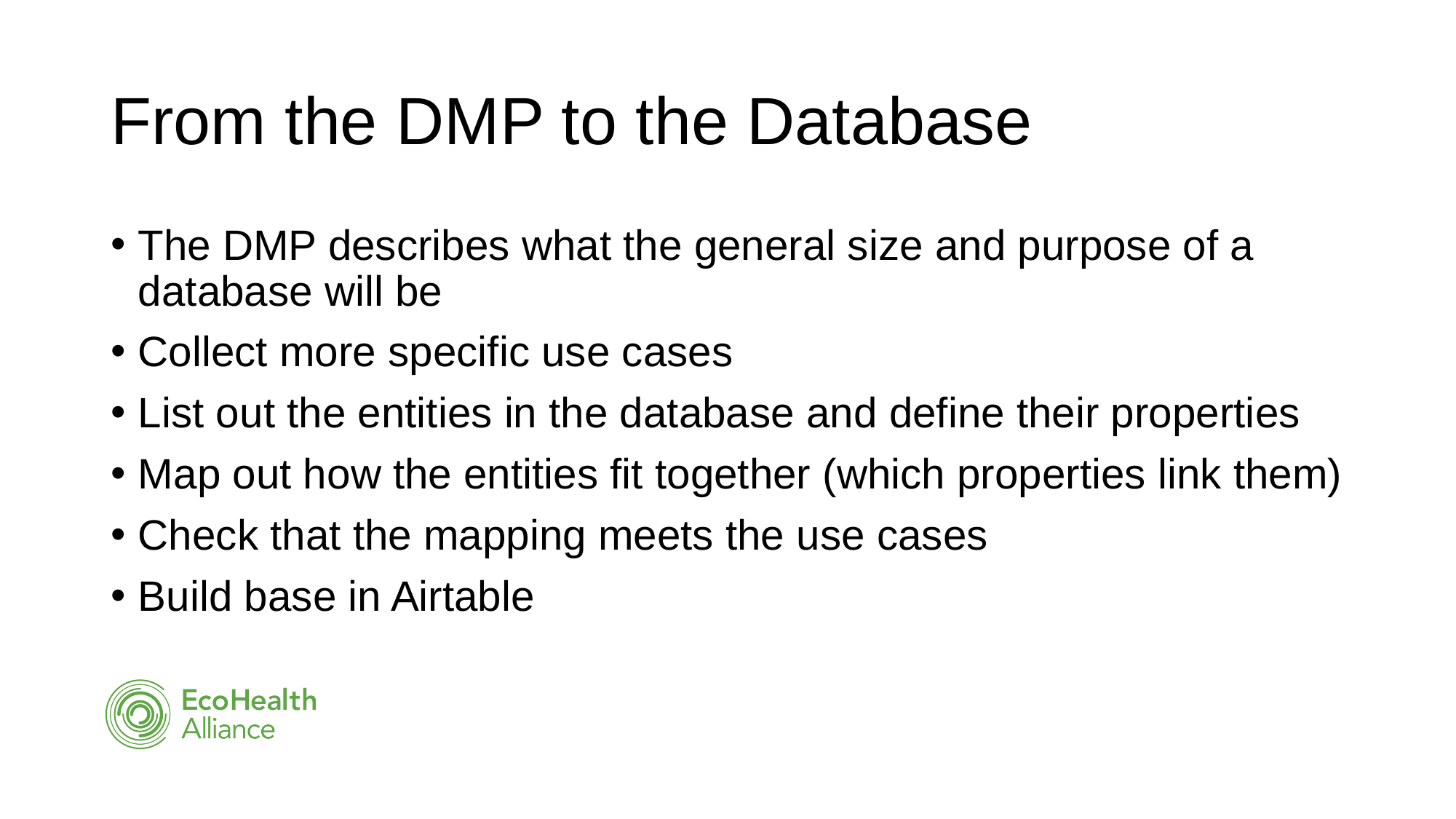

# From the DMP to the Database
The DMP describes what the general size and purpose of a database will be
Collect more specific use cases
List out the entities in the database and define their properties
Map out how the entities fit together (which properties link them)
Check that the mapping meets the use cases
Build base in Airtable